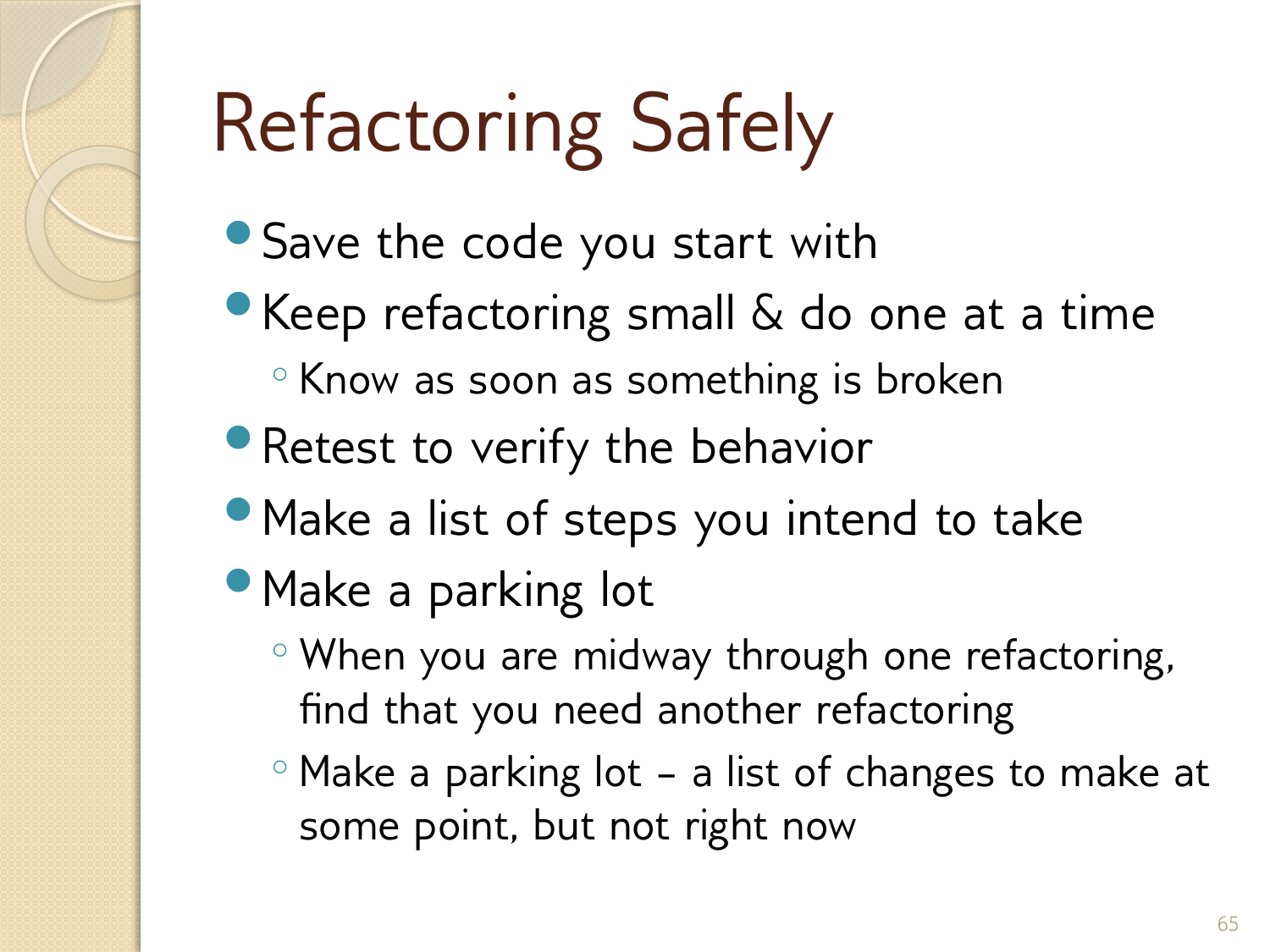

# Refactoring Safely
Save the code you start with
Keep refactoring small & do one at a time
Know as soon as something is broken
Retest to verify the behavior
Make a list of steps you intend to take
Make a parking lot
When you are midway through one refactoring, find that you need another refactoring
Make a parking lot – a list of changes to make at some point, but not right now
65